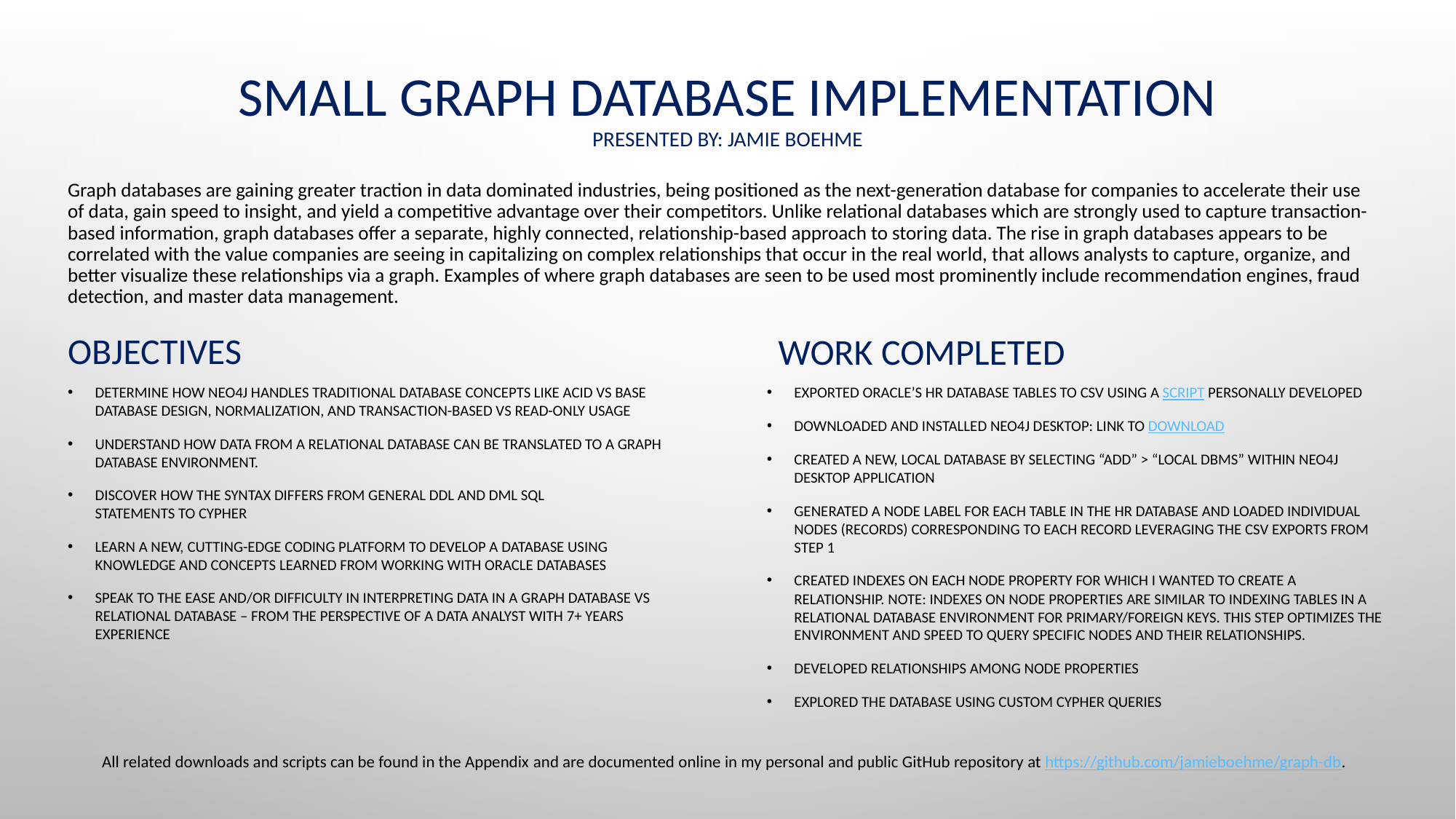

# Small graph database Implementation Presented by: Jamie Boehme
Graph databases are gaining greater traction in data dominated industries, being positioned as the next-generation database for companies to accelerate their use of data, gain speed to insight, and yield a competitive advantage over their competitors. Unlike relational databases which are strongly used to capture transaction-based information, graph databases offer a separate, highly connected, relationship-based approach to storing data. The rise in graph databases appears to be correlated with the value companies are seeing in capitalizing on complex relationships that occur in the real world, that allows analysts to capture, organize, and better visualize these relationships via a graph. Examples of where graph databases are seen to be used most prominently include recommendation engines, fraud detection, and master data management.

Objectives
Work Completed
Determine how Neo4j handles traditional database concepts like ACID vs BASE database design, normalization, and transaction-based vs read-only usage
Understand how data from a relational database can be translated to a graph database environment.
Discover how the syntax differs from general DDL and DML SQL statements to Cypher
Learn a new, cutting-edge coding platform to develop a database using knowledge and concepts learned from working with Oracle databases
Speak to the ease and/or difficulty in interpreting data in a graph database vs relational database – from the perspective of a data analyst with 7+ years experience
Exported Oracle’s HR Database tables to CSV using a script personally developed
Downloaded and Installed Neo4j Desktop: link to download
Created a new, local database by selecting “Add” > “Local DBMS” within Neo4j Desktop application
Generated a Node Label for each table in the HR database and loaded individual nodes (records) corresponding to each record leveraging the CSV exports from Step 1
Created indexes on each node property for which I wanted to create a relationship. Note: Indexes on node properties are similar to indexing tables in a relational database environment for primary/foreign keys. This step optimizes the environment and speed to query specific nodes and their relationships.
Developed relationships among node properties
Explored the database using custom Cypher queries
All related downloads and scripts can be found in the Appendix and are documented online in my personal and public GitHub repository at https://github.com/jamieboehme/graph-db.